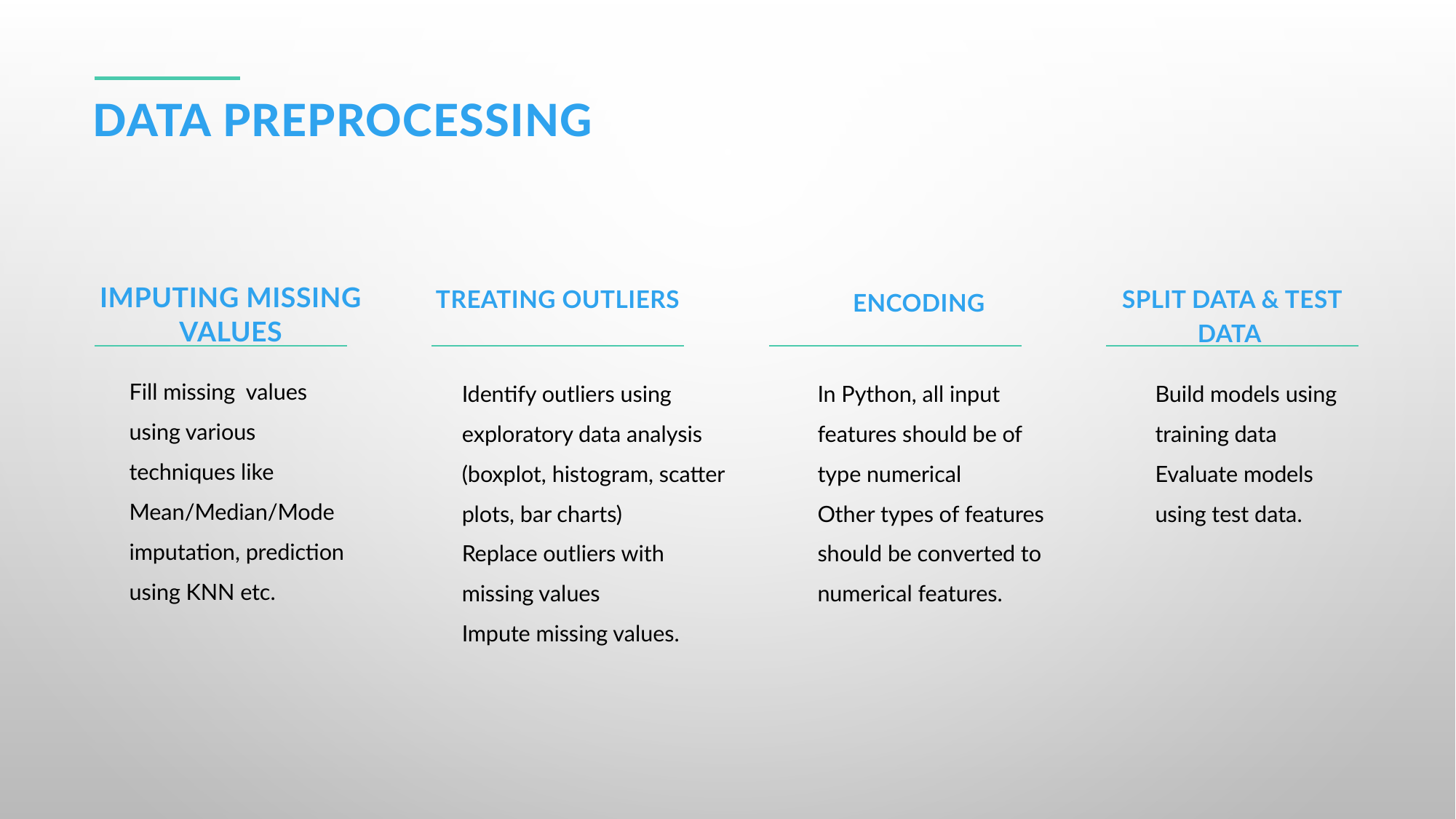

DATA PREPROCESSING
Imputing missing values
Treating outliers
Split data & test data
encoding
Fill missing  values using various techniques like Mean/Median/Mode imputation, prediction using KNN etc.
In Python, all input features should be of type numerical
Other types of features should be converted to numerical features.
Identify outliers using exploratory data analysis (boxplot, histogram, scatter plots, bar charts)
Replace outliers with missing values
Impute missing values.
Build models using training data
Evaluate models using test data.